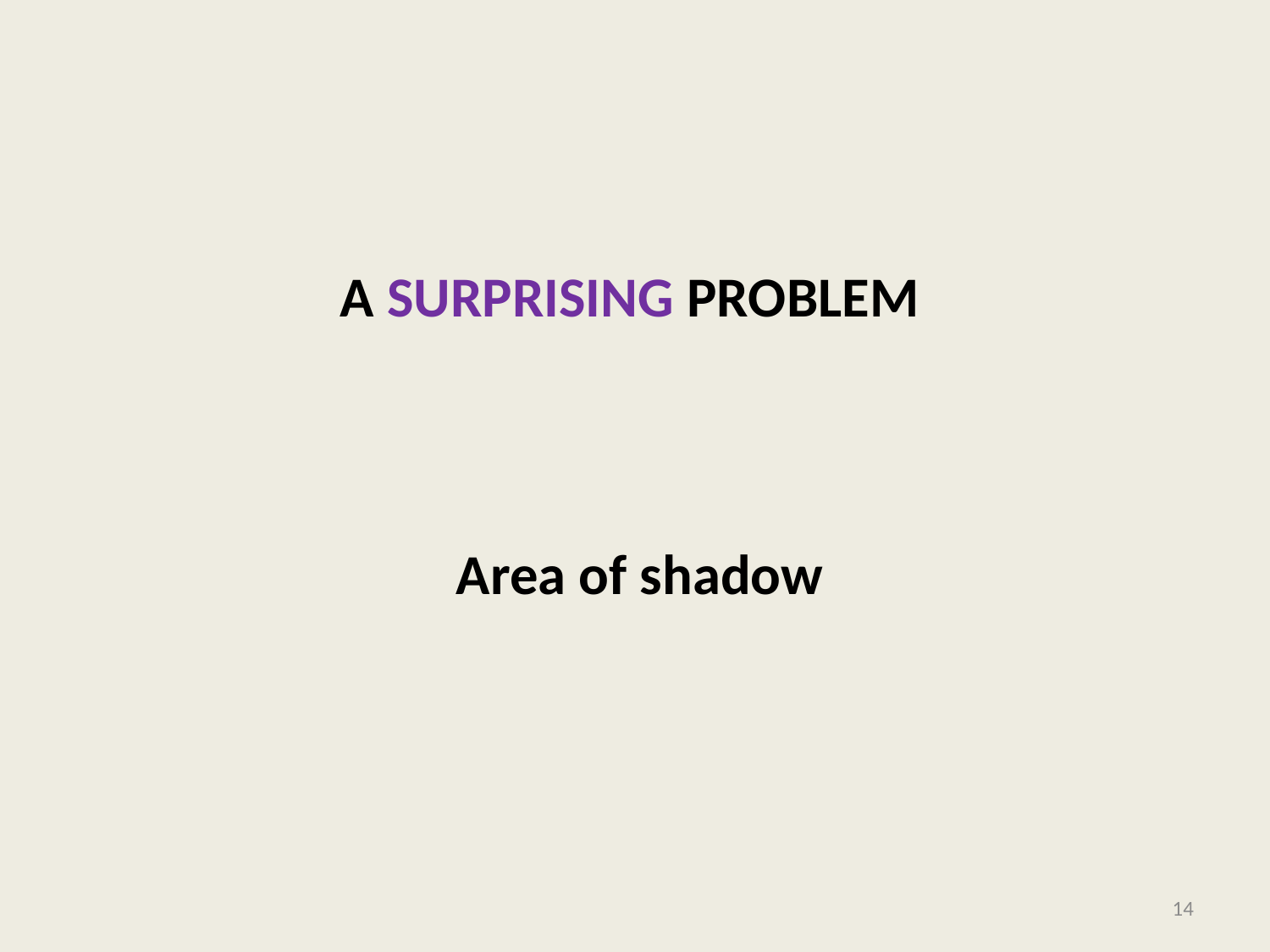

# A surprising Problem
Area of shadow
14